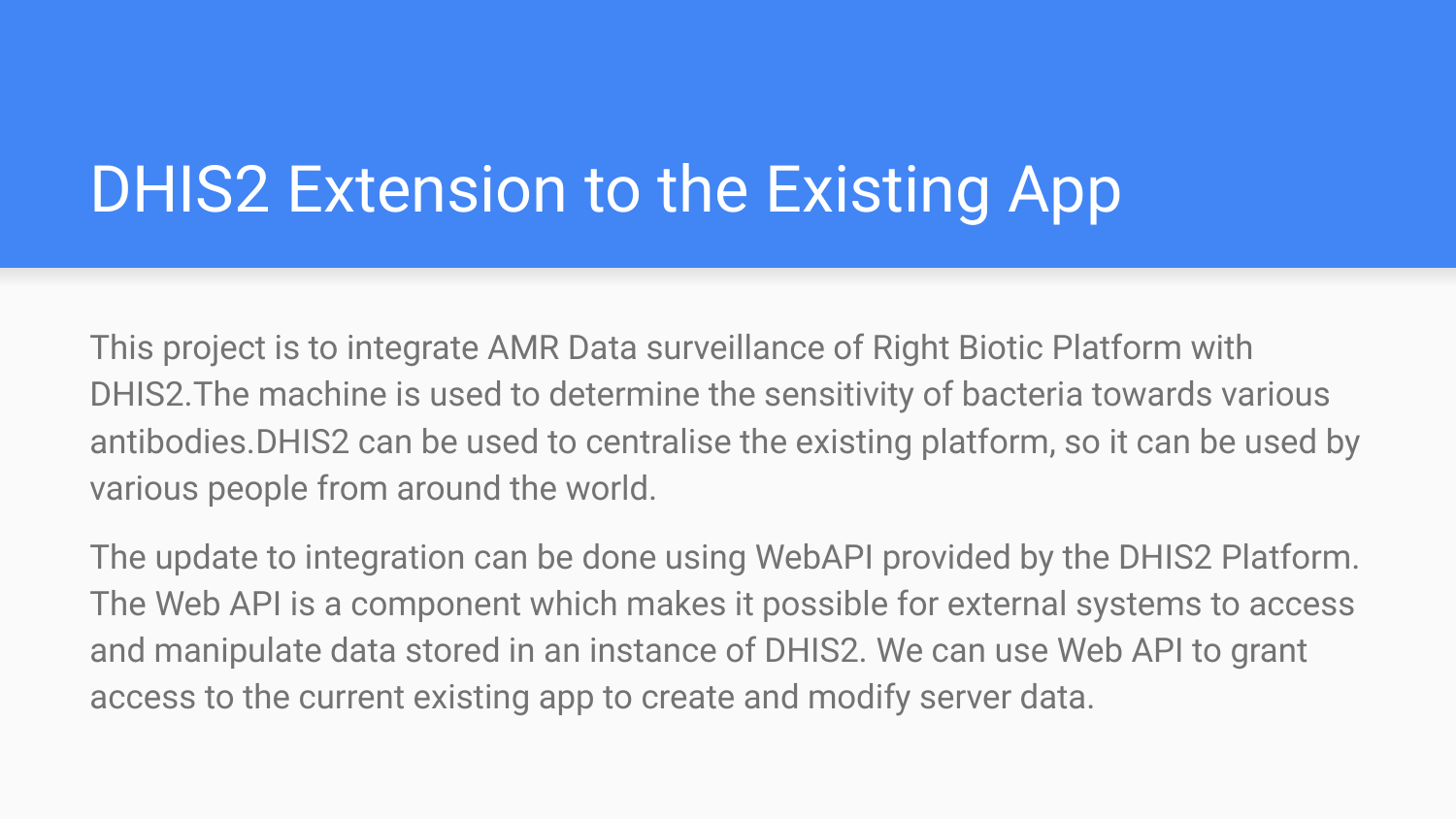

# DHIS2 Extension to the Existing App
This project is to integrate AMR Data surveillance of Right Biotic Platform with DHIS2.The machine is used to determine the sensitivity of bacteria towards various antibodies.DHIS2 can be used to centralise the existing platform, so it can be used by various people from around the world.
The update to integration can be done using WebAPI provided by the DHIS2 Platform. The Web API is a component which makes it possible for external systems to access and manipulate data stored in an instance of DHIS2. We can use Web API to grant access to the current existing app to create and modify server data.